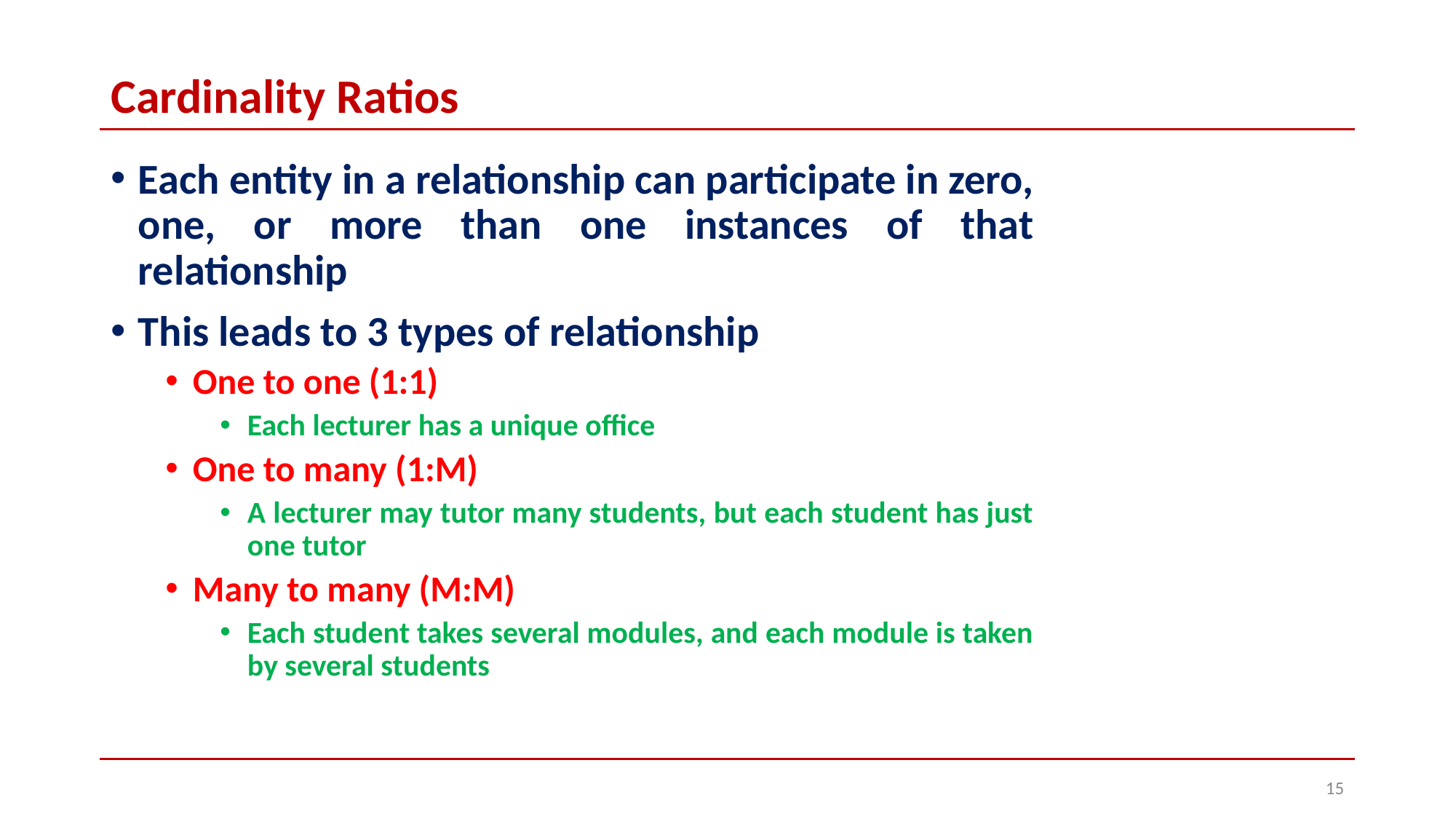

# Cardinality Ratios
Each entity in a relationship can participate in zero, one, or more than one instances of that relationship
This leads to 3 types of relationship
One to one (1:1)
Each lecturer has a unique office
One to many (1:M)
A lecturer may tutor many students, but each student has just one tutor
Many to many (M:M)
Each student takes several modules, and each module is taken by several students

15